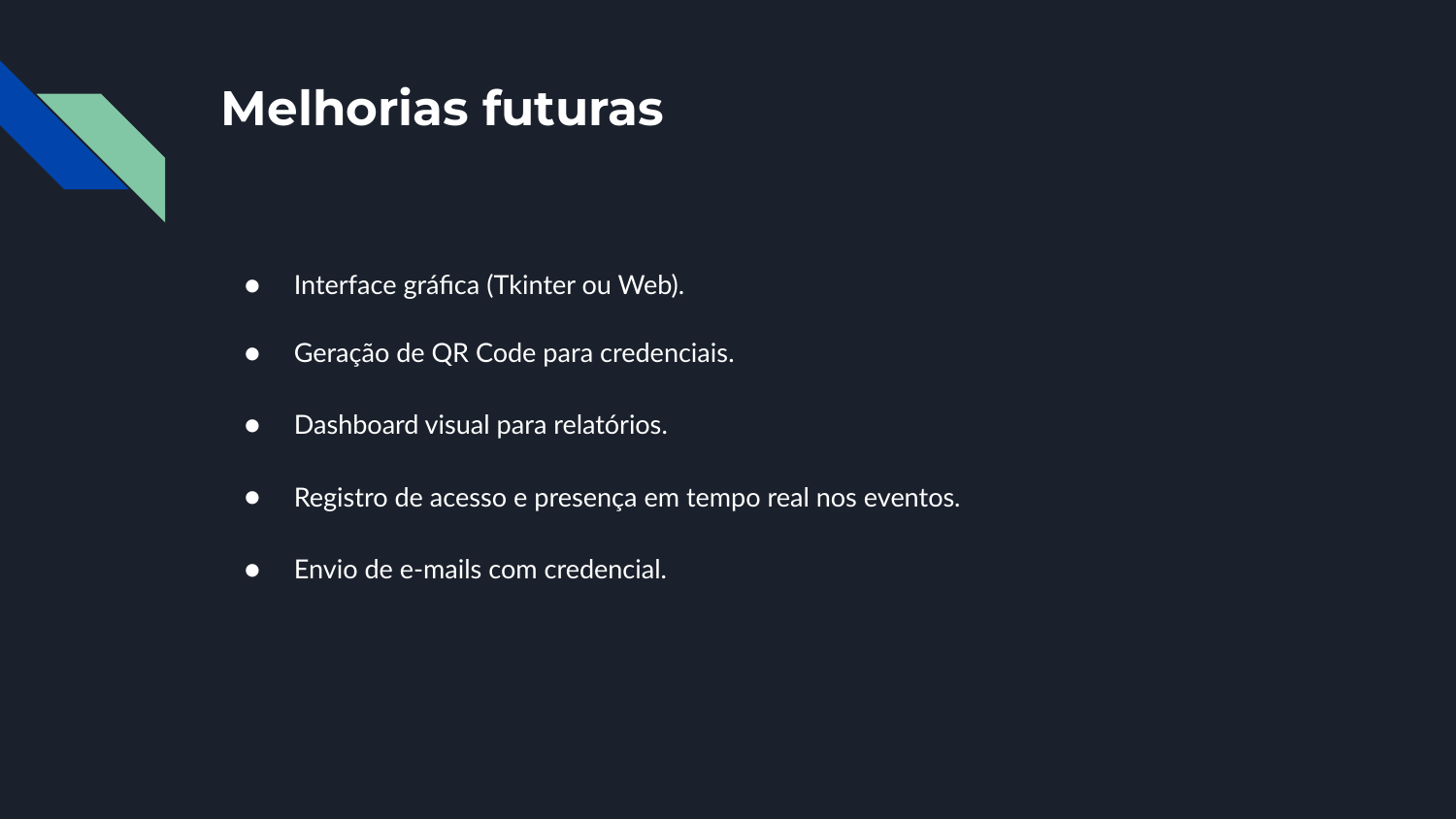

# Melhorias futuras
Interface gráfica (Tkinter ou Web).
Geração de QR Code para credenciais.
Dashboard visual para relatórios.
Registro de acesso e presença em tempo real nos eventos.
Envio de e-mails com credencial.